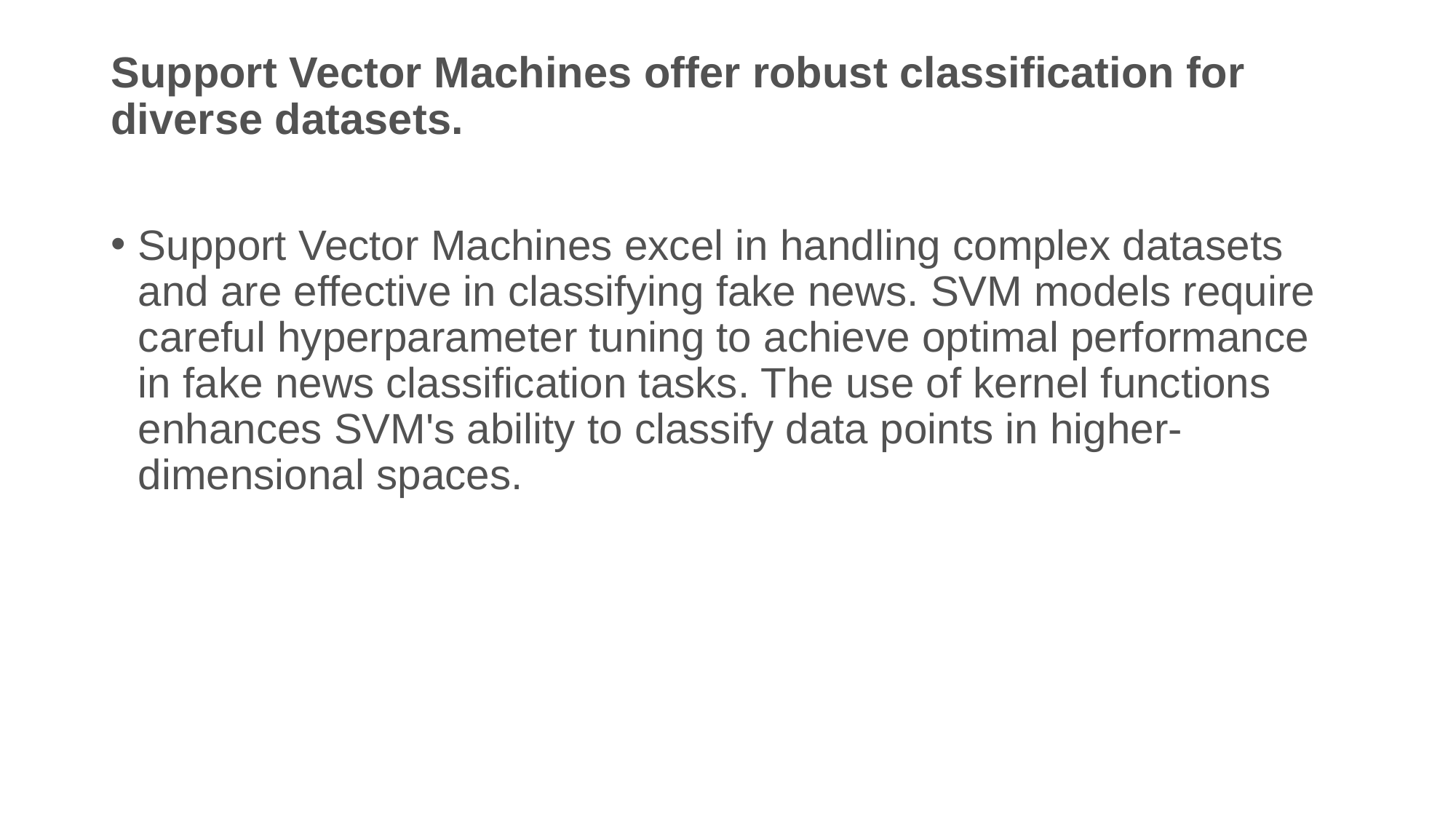

# Support Vector Machines offer robust classification for diverse datasets.
Support Vector Machines excel in handling complex datasets and are effective in classifying fake news. SVM models require careful hyperparameter tuning to achieve optimal performance in fake news classification tasks. The use of kernel functions enhances SVM's ability to classify data points in higher-dimensional spaces.